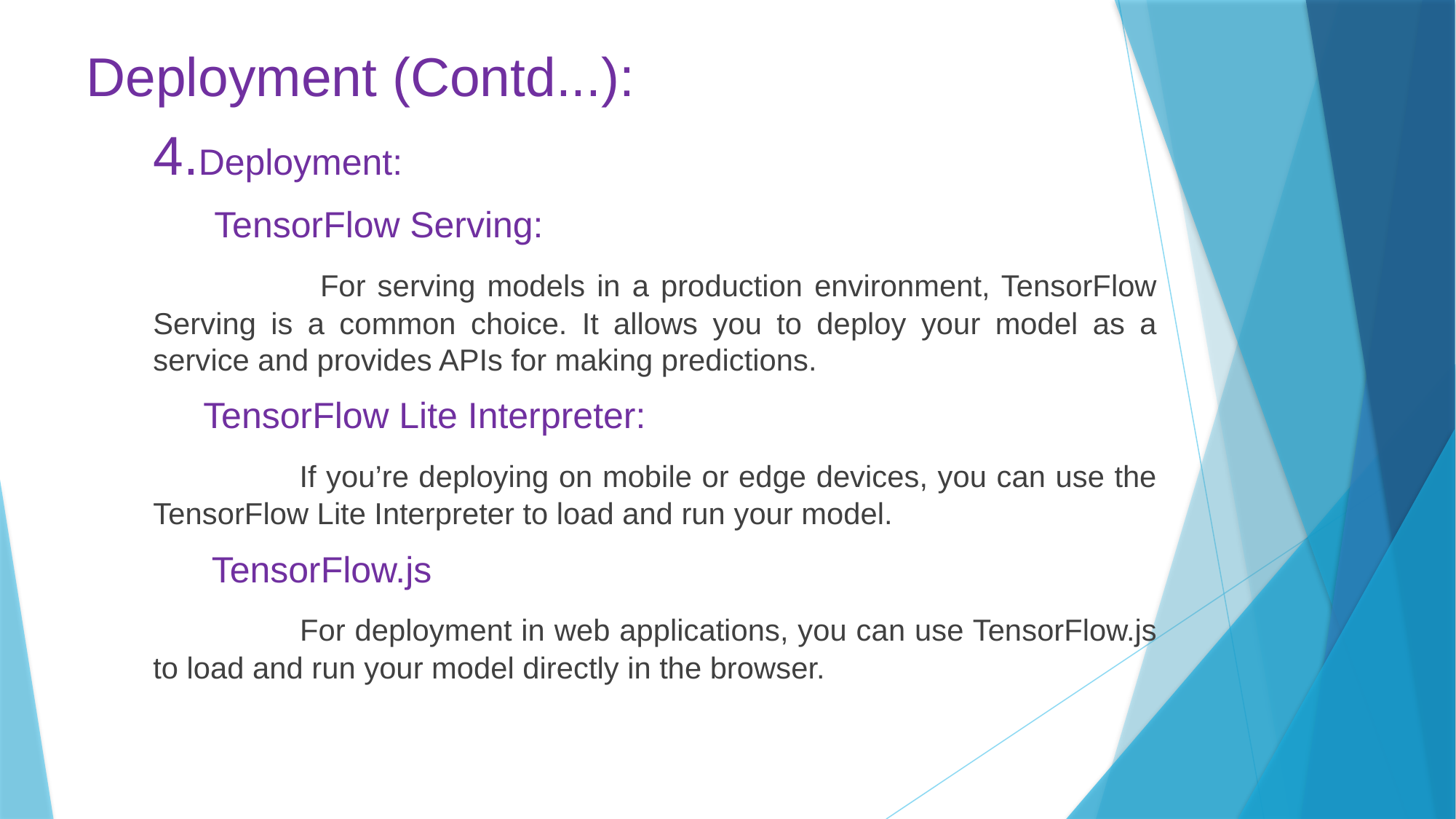

# Deployment (Contd...):
4.Deployment:
      TensorFlow Serving:
              For serving models in a production environment, TensorFlow Serving is a common choice. It allows you to deploy your model as a service and provides APIs for making predictions.
      TensorFlow Lite Interpreter:
             If you’re deploying on mobile or edge devices, you can use the TensorFlow Lite Interpreter to load and run your model.
       TensorFlow.js
              For deployment in web applications, you can use TensorFlow.js to load and run your model directly in the browser.